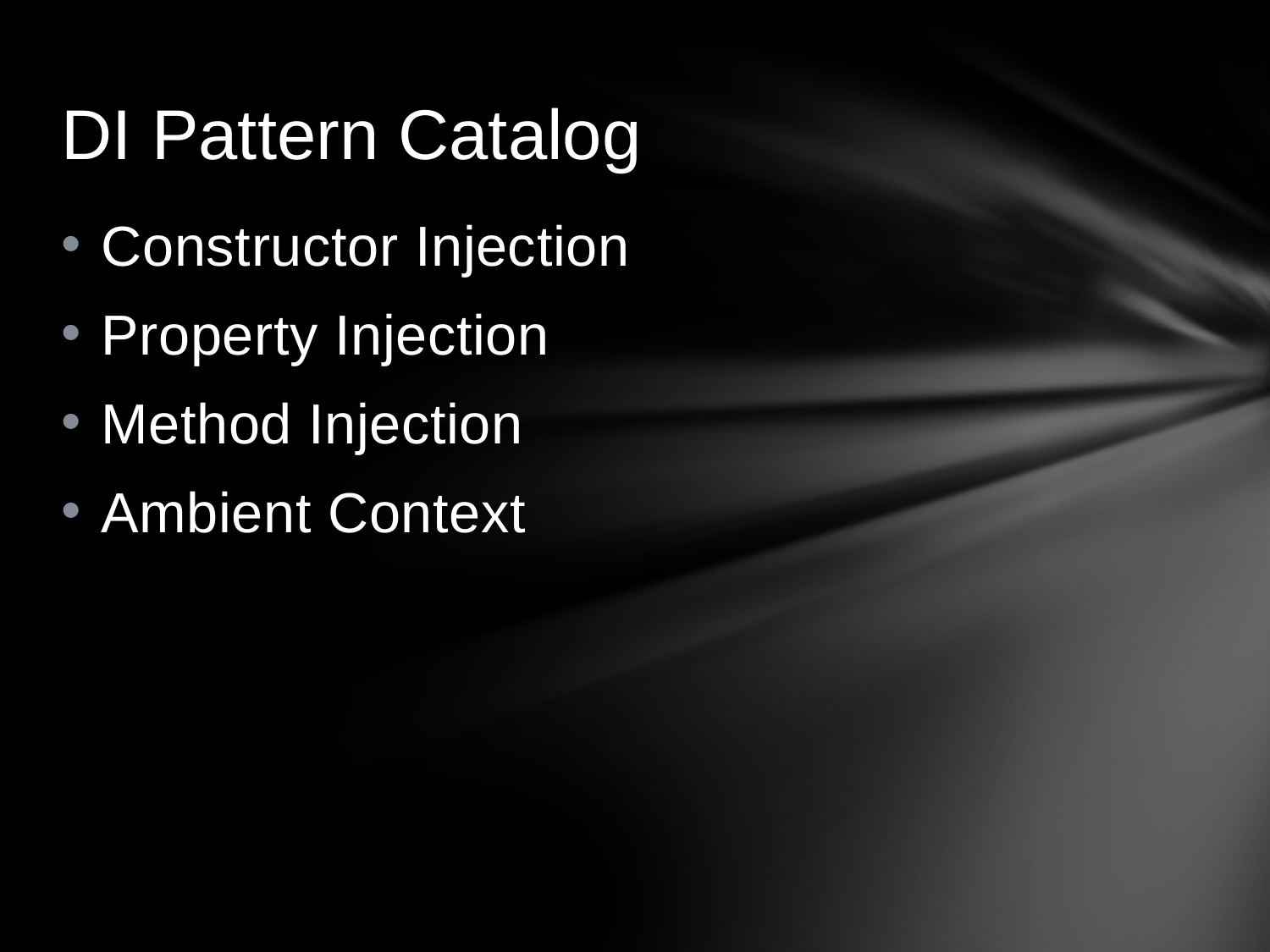

# DI Pattern Catalog
Constructor Injection
Property Injection
Method Injection
Ambient Context